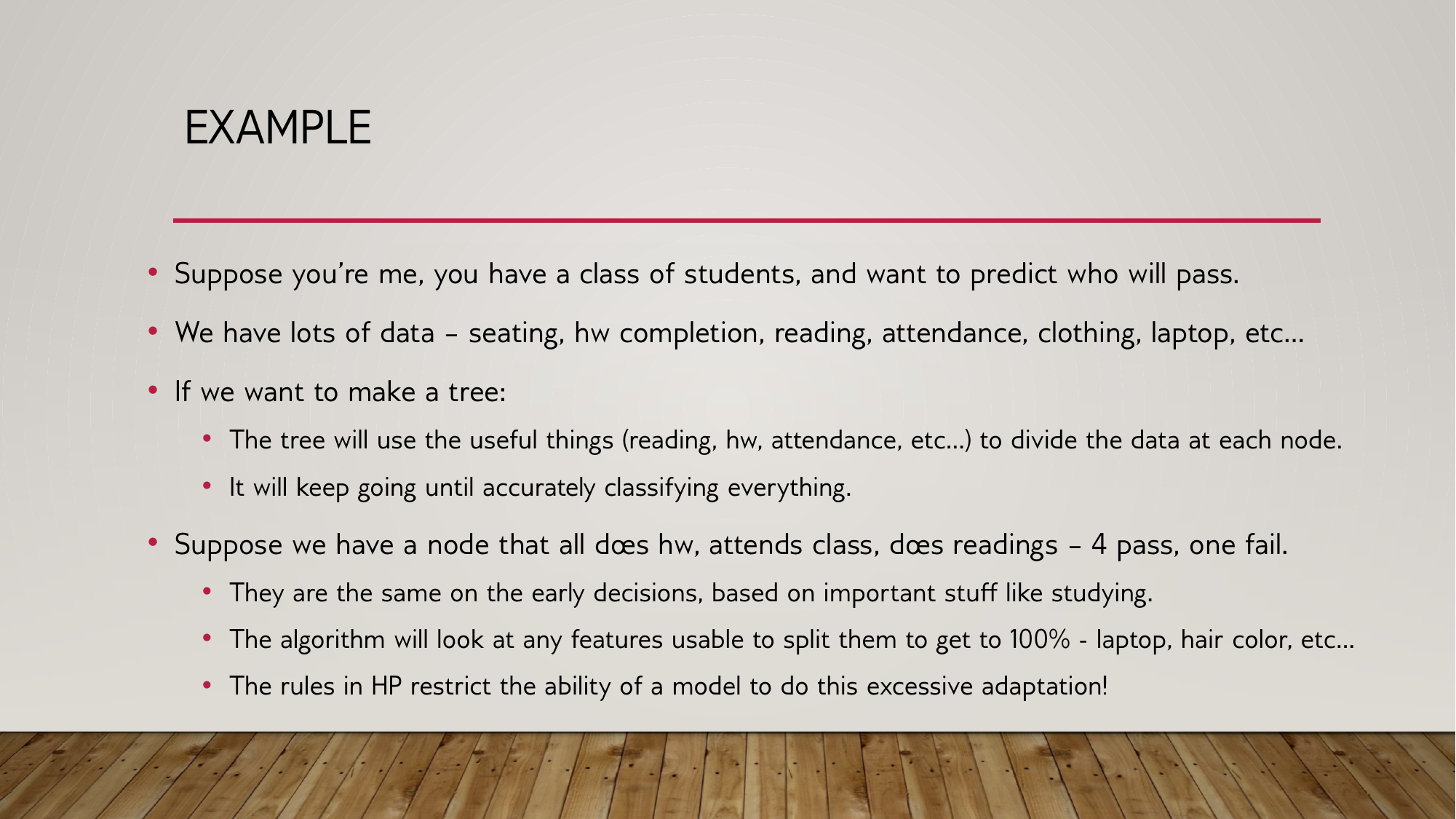

# Example
Suppose you’re me, you have a class of students, and want to predict who will pass.
We have lots of data – seating, hw completion, reading, attendance, clothing, laptop, etc…
If we want to make a tree:
The tree will use the useful things (reading, hw, attendance, etc…) to divide the data at each node.
It will keep going until accurately classifying everything.
Suppose we have a node that all does hw, attends class, does readings – 4 pass, one fail.
They are the same on the early decisions, based on important stuff like studying.
The algorithm will look at any features usable to split them to get to 100% - laptop, hair color, etc…
The rules in HP restrict the ability of a model to do this excessive adaptation!